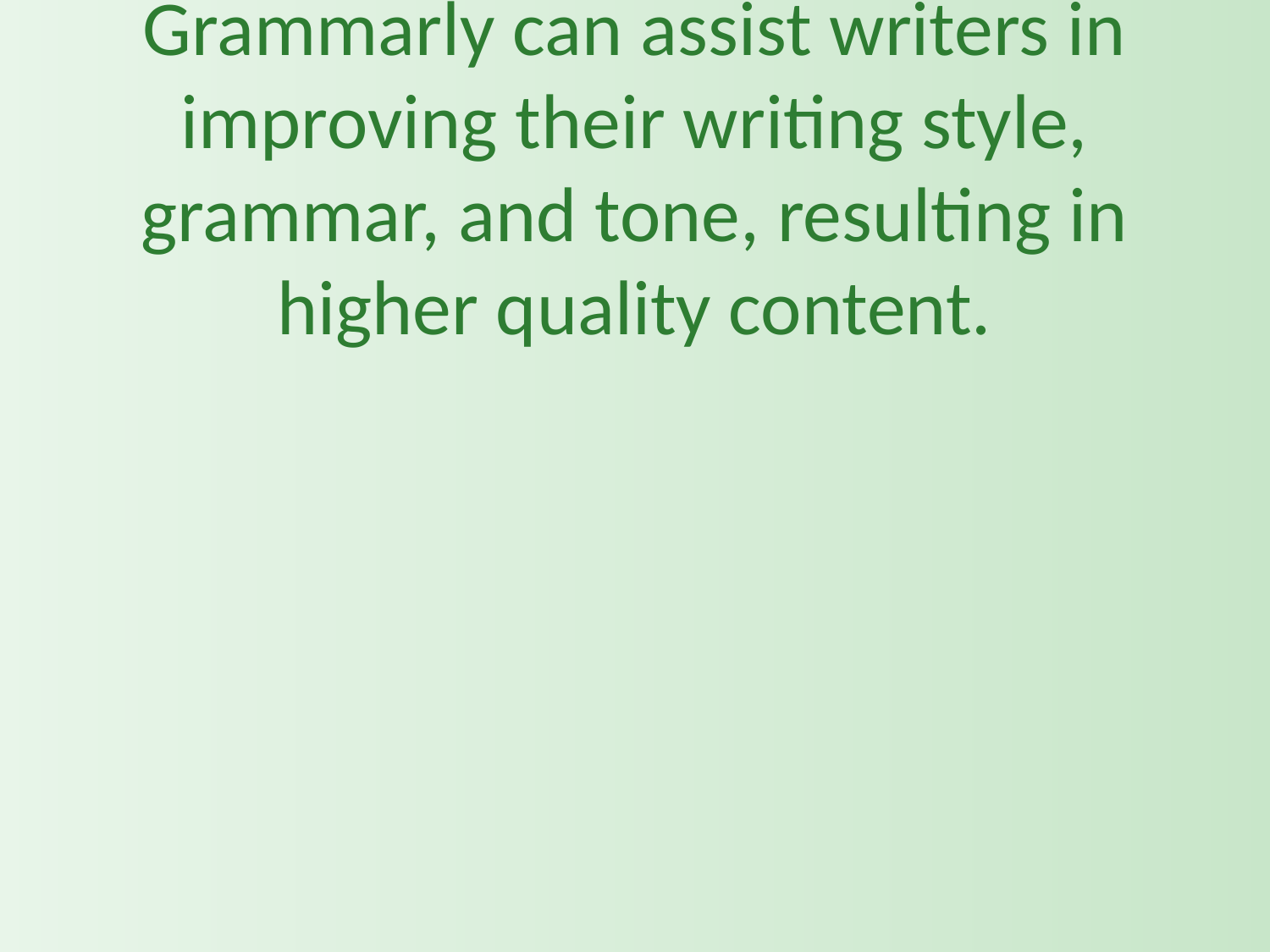

# AI-powered platforms like Grammarly can assist writers in improving their writing style, grammar, and tone, resulting in higher quality content.